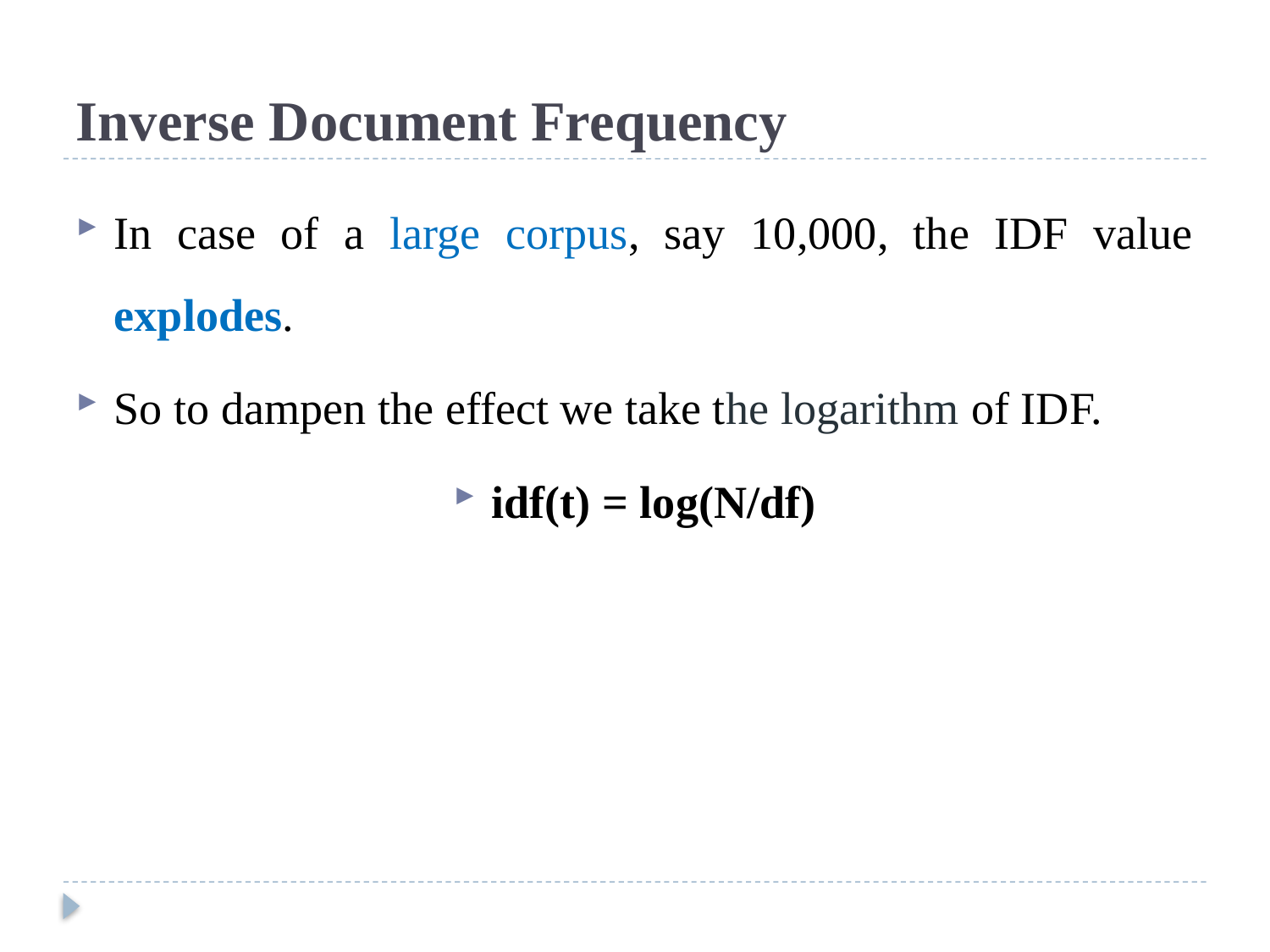

# Inverse Document Frequency
In case of a large corpus, say 10,000, the IDF value explodes.
So to dampen the effect we take the logarithm of IDF.
idf(t) = log(N/df)